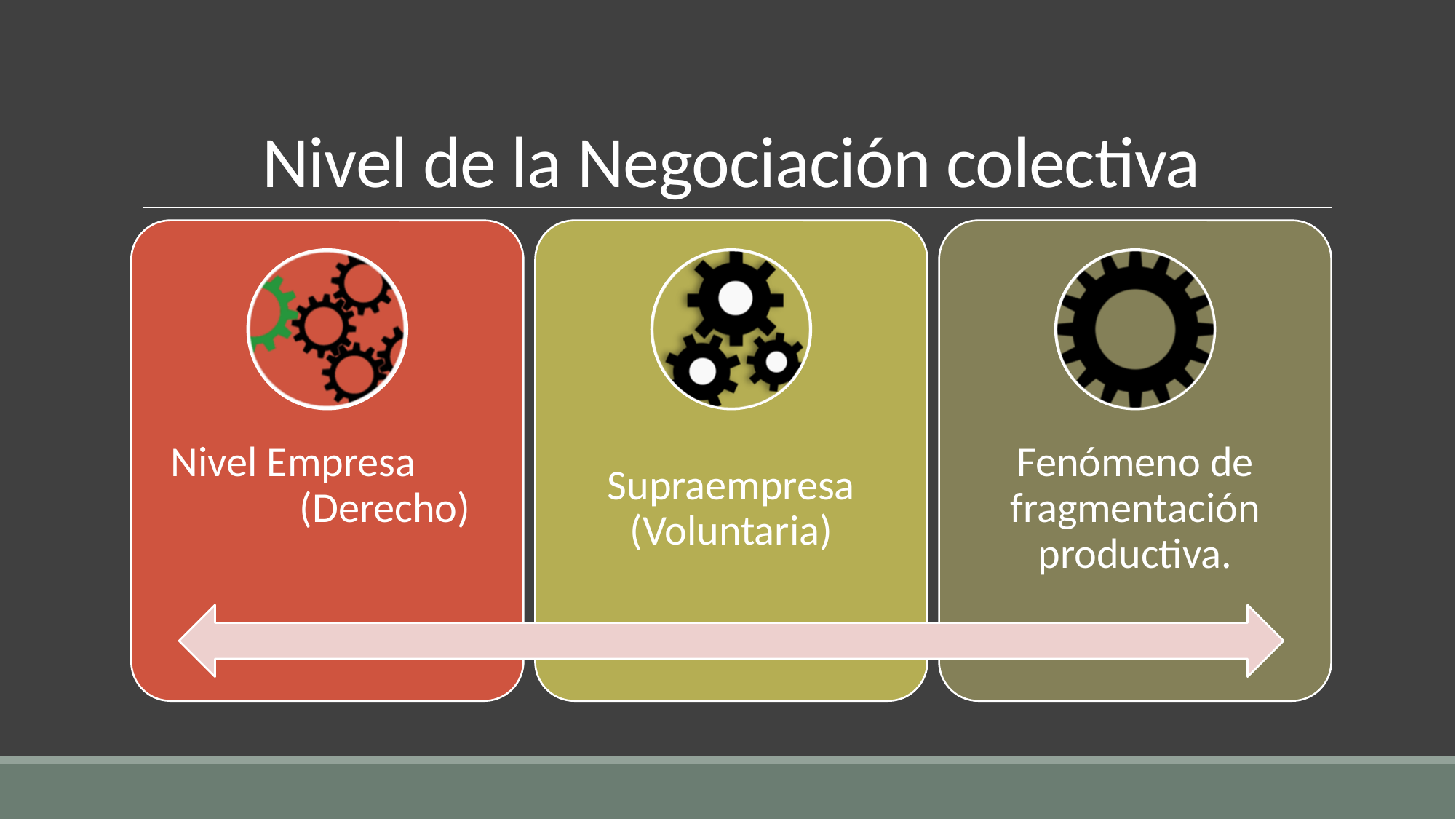

# Nivel de la Negociación colectiva
Nivel Empresa                    (Derecho)
Supraempresa (Voluntaria)
Fenómeno de fragmentación productiva.